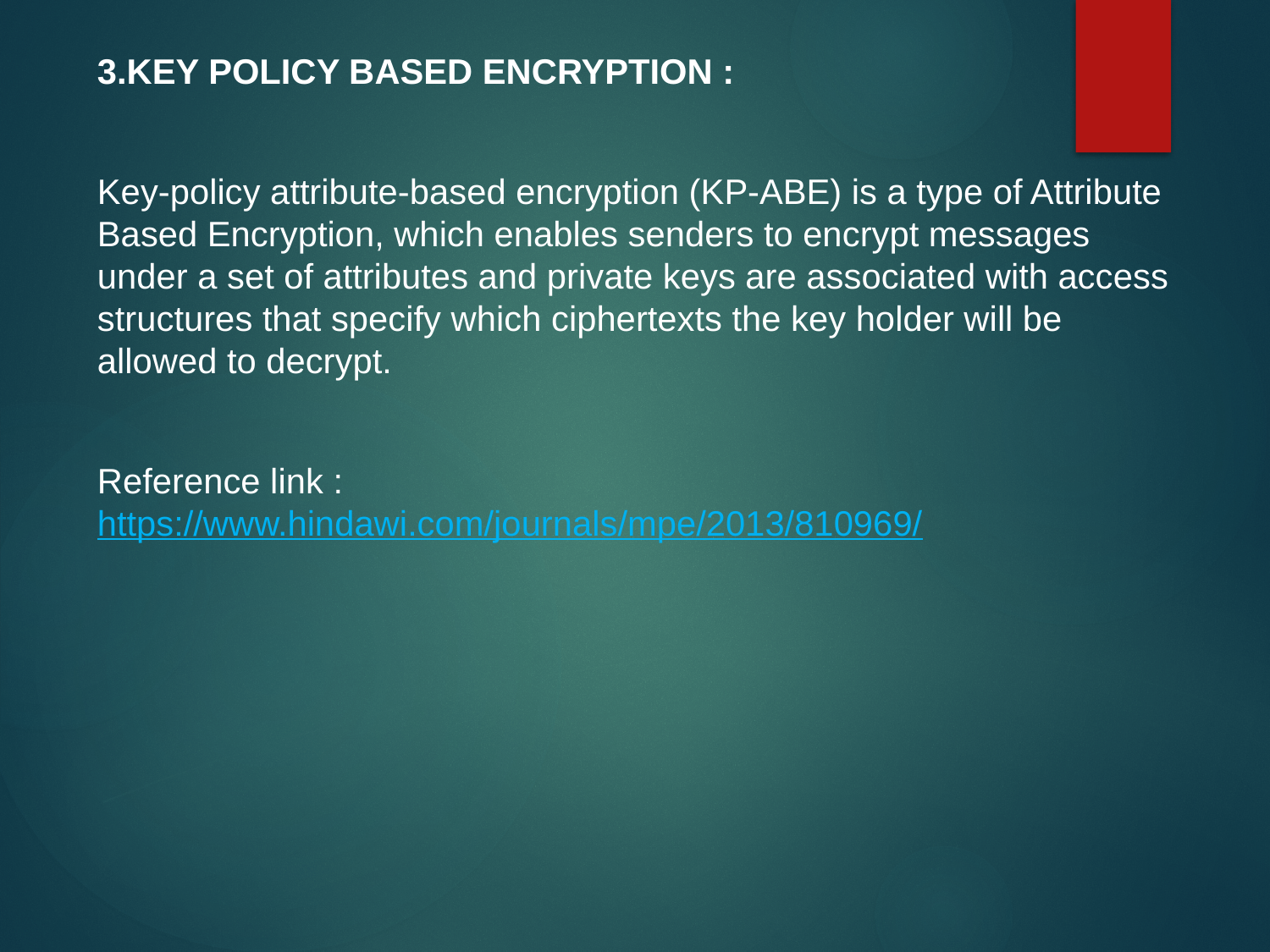

3.KEY POLICY BASED ENCRYPTION :

Key-policy attribute-based encryption (KP-ABE) is a type of Attribute Based Encryption, which enables senders to encrypt messages under a set of attributes and private keys are associated with access structures that specify which ciphertexts the key holder will be allowed to decrypt.

Reference link : https://www.hindawi.com/journals/mpe/2013/810969/